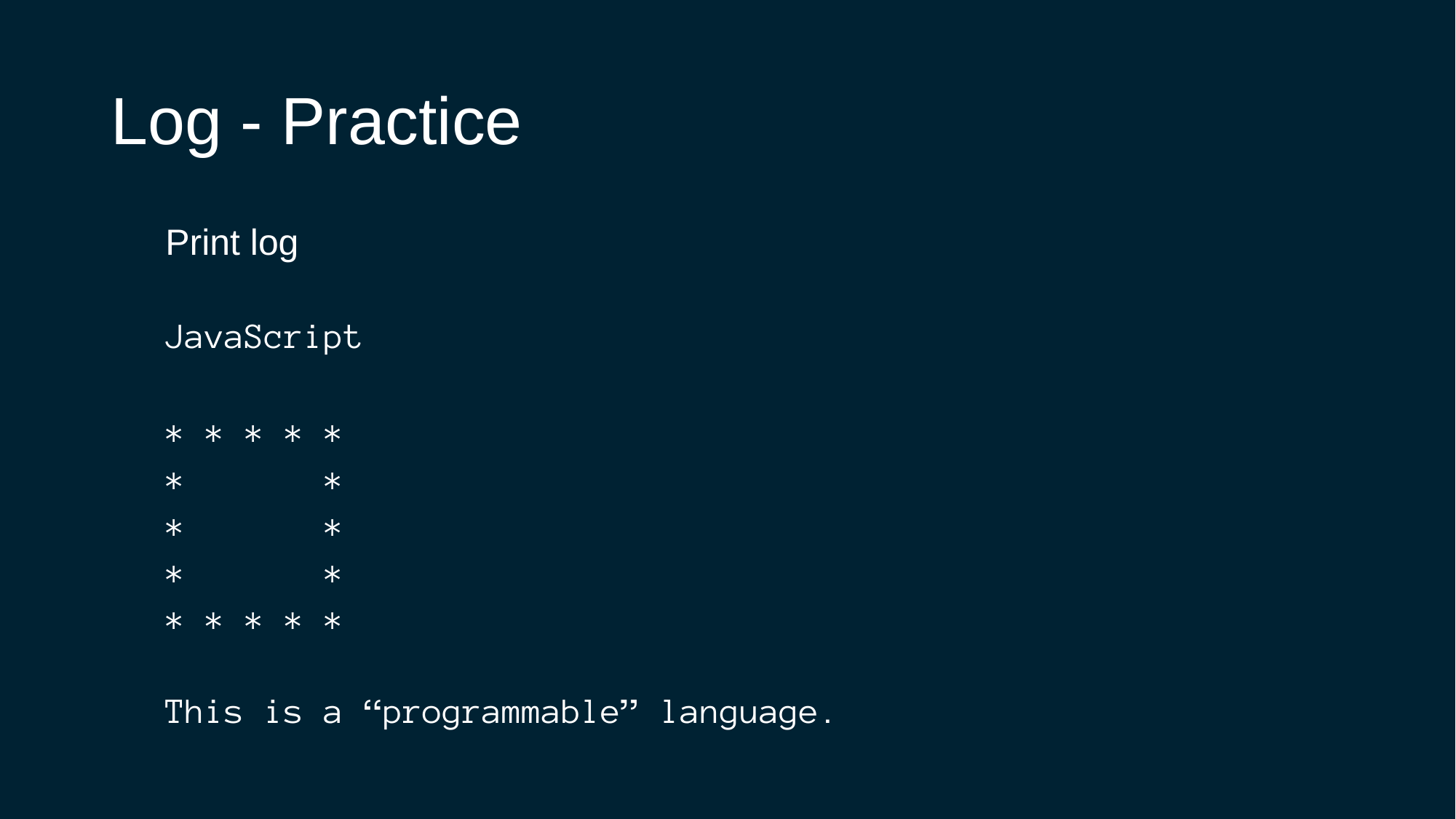

# Log - Practice
Print log

JavaScript

* * * * *
*       *
*       *
*       *
* * * * *

This is a “programmable” language.